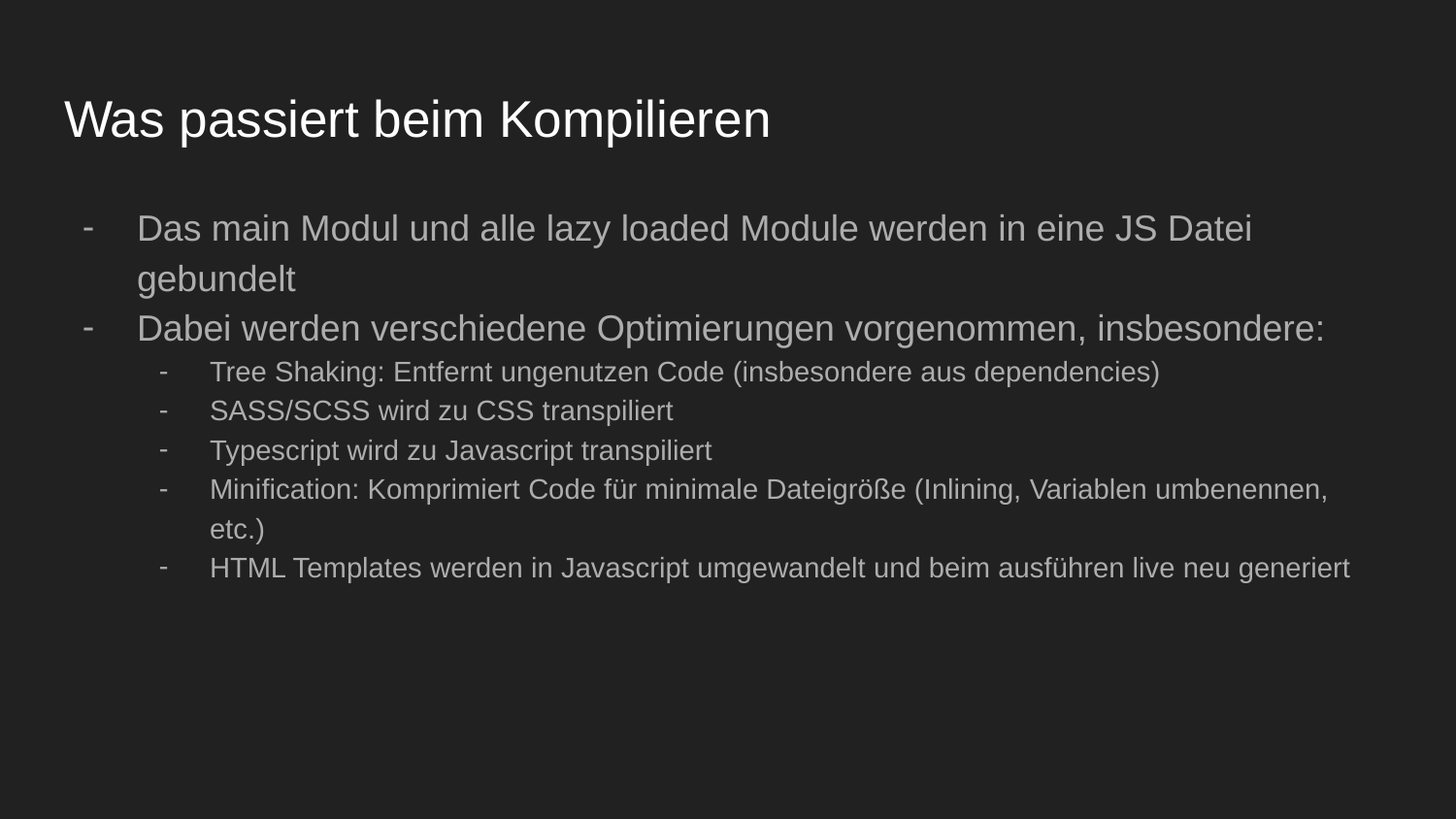

# Was passiert beim Kompilieren
Das main Modul und alle lazy loaded Module werden in eine JS Datei gebundelt
Dabei werden verschiedene Optimierungen vorgenommen, insbesondere:
Tree Shaking: Entfernt ungenutzen Code (insbesondere aus dependencies)
SASS/SCSS wird zu CSS transpiliert
Typescript wird zu Javascript transpiliert
Minification: Komprimiert Code für minimale Dateigröße (Inlining, Variablen umbenennen, etc.)
HTML Templates werden in Javascript umgewandelt und beim ausführen live neu generiert